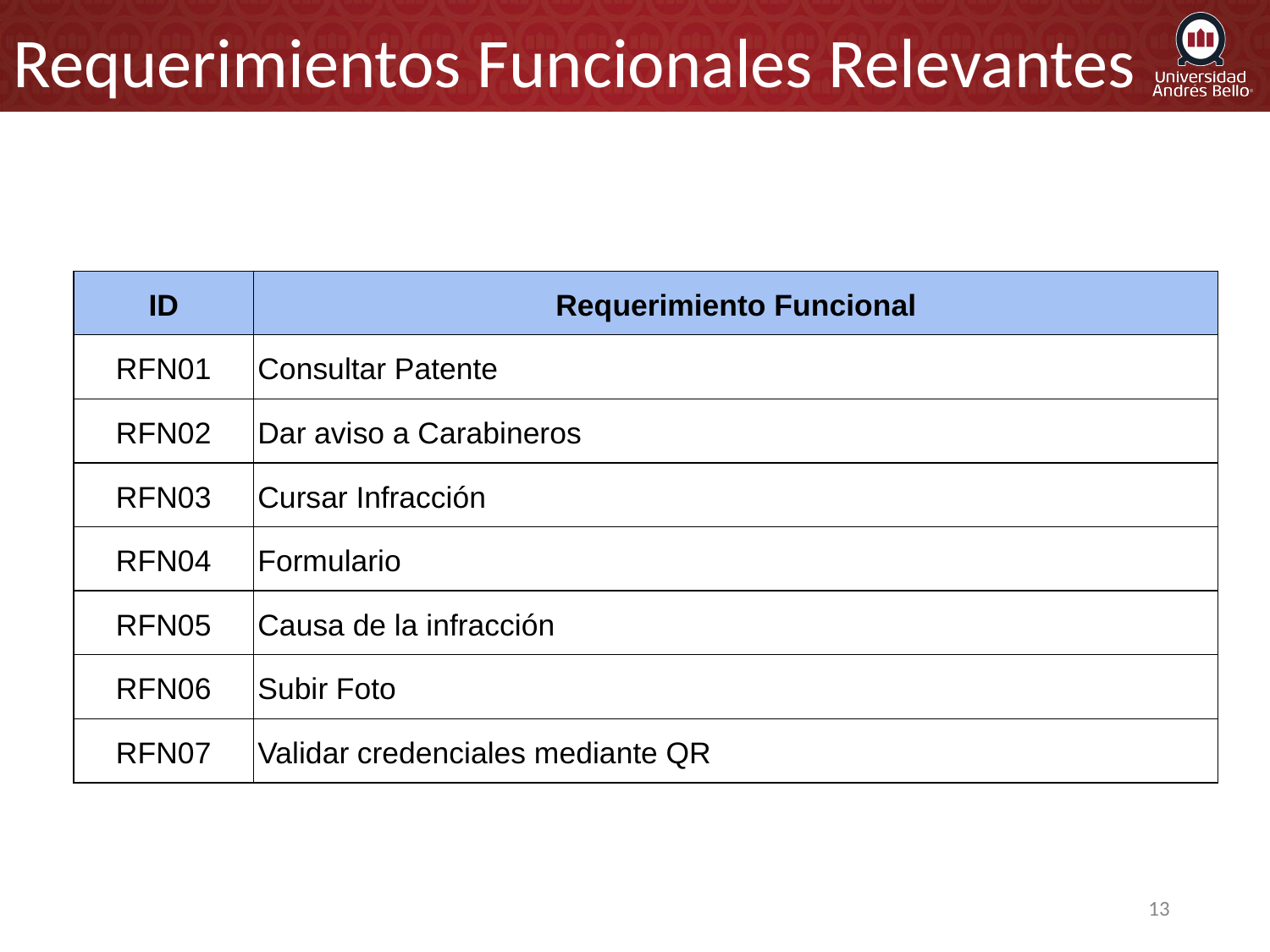

Requerimientos Funcionales Relevantes
| ID | Requerimiento Funcional |
| --- | --- |
| RFN01 | Consultar Patente |
| RFN02 | Dar aviso a Carabineros |
| RFN03 | Cursar Infracción |
| RFN04 | Formulario |
| RFN05 | Causa de la infracción |
| RFN06 | Subir Foto |
| RFN07 | Validar credenciales mediante QR |
13